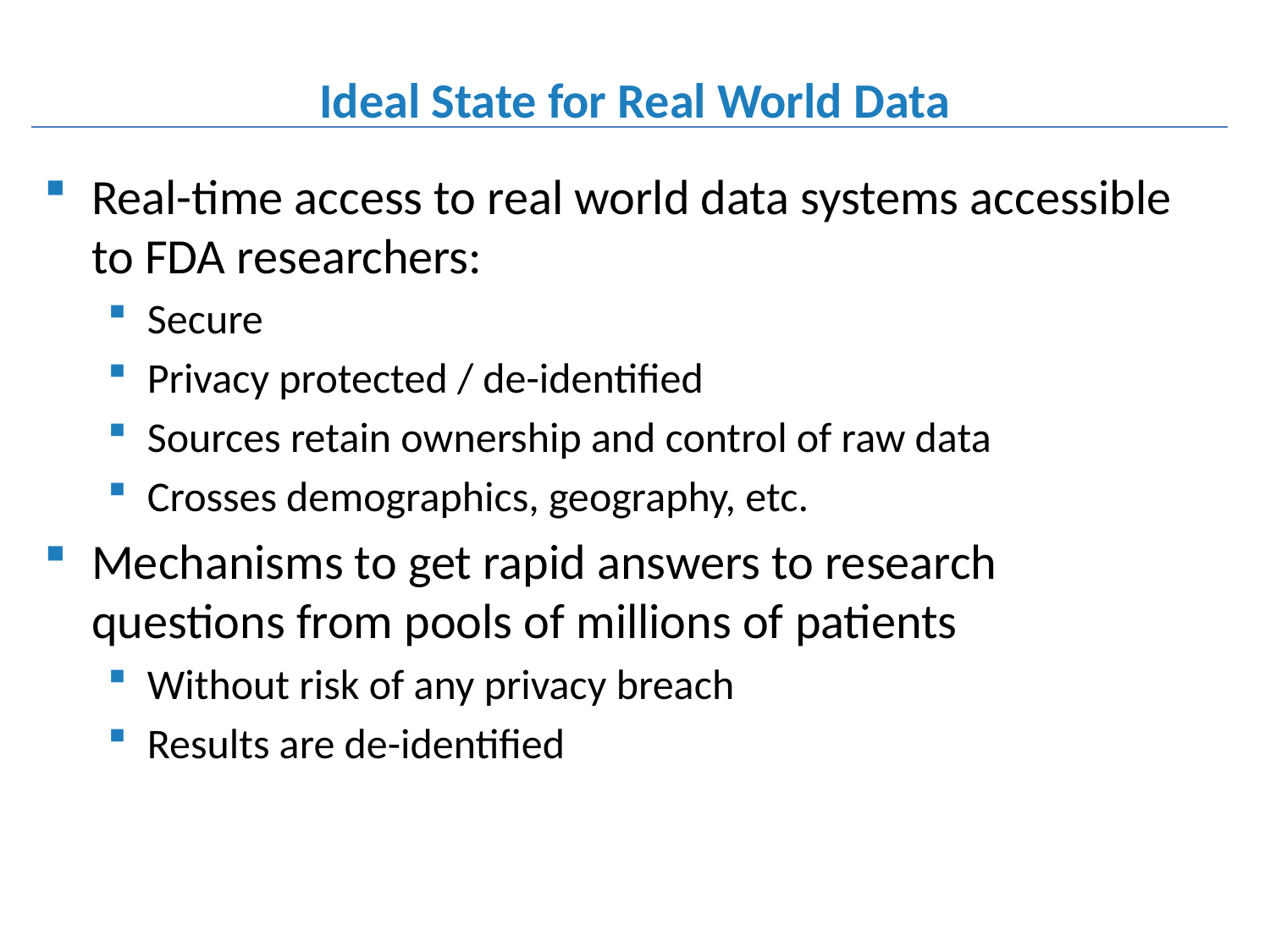

# Ideal State for Real World Data
Real-time access to real world data systems accessible to FDA researchers:
Secure
Privacy protected / de-identified
Sources retain ownership and control of raw data
Crosses demographics, geography, etc.
Mechanisms to get rapid answers to research questions from pools of millions of patients
Without risk of any privacy breach
Results are de-identified